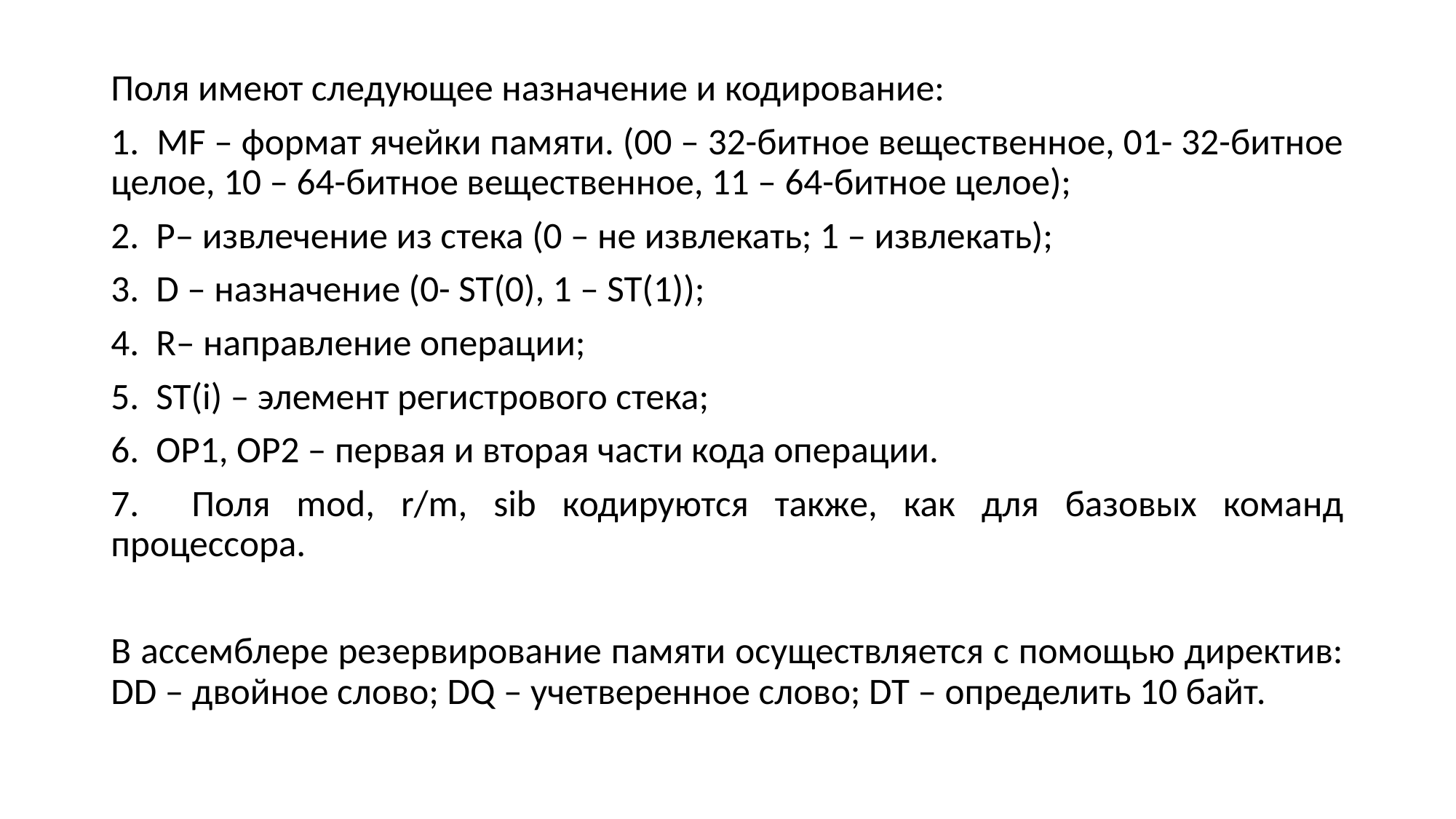

Поля имеют следующее назначение и кодирование:
1.  MF – формат ячейки памяти. (00 – 32-битное вещественное, 01- 32-битное целое, 10 – 64-битное вещественное, 11 – 64-битное целое);
2.  P– извлечение из стека (0 – не извлекать; 1 – извлекать);
3.  D – назначение (0- ST(0), 1 – ST(1));
4.  R– направление операции;
5.  ST(i) – элемент регистрового стека;
6.  OP1, OP2 – первая и вторая части кода операции.
7.  Поля mod, r/m, sib кодируются также, как для базовых команд процессора.

В ассемблере резервирование памяти осуществляется с помощью директив: DD – двойное слово; DQ – учетверенное слово; DT – определить 10 байт.